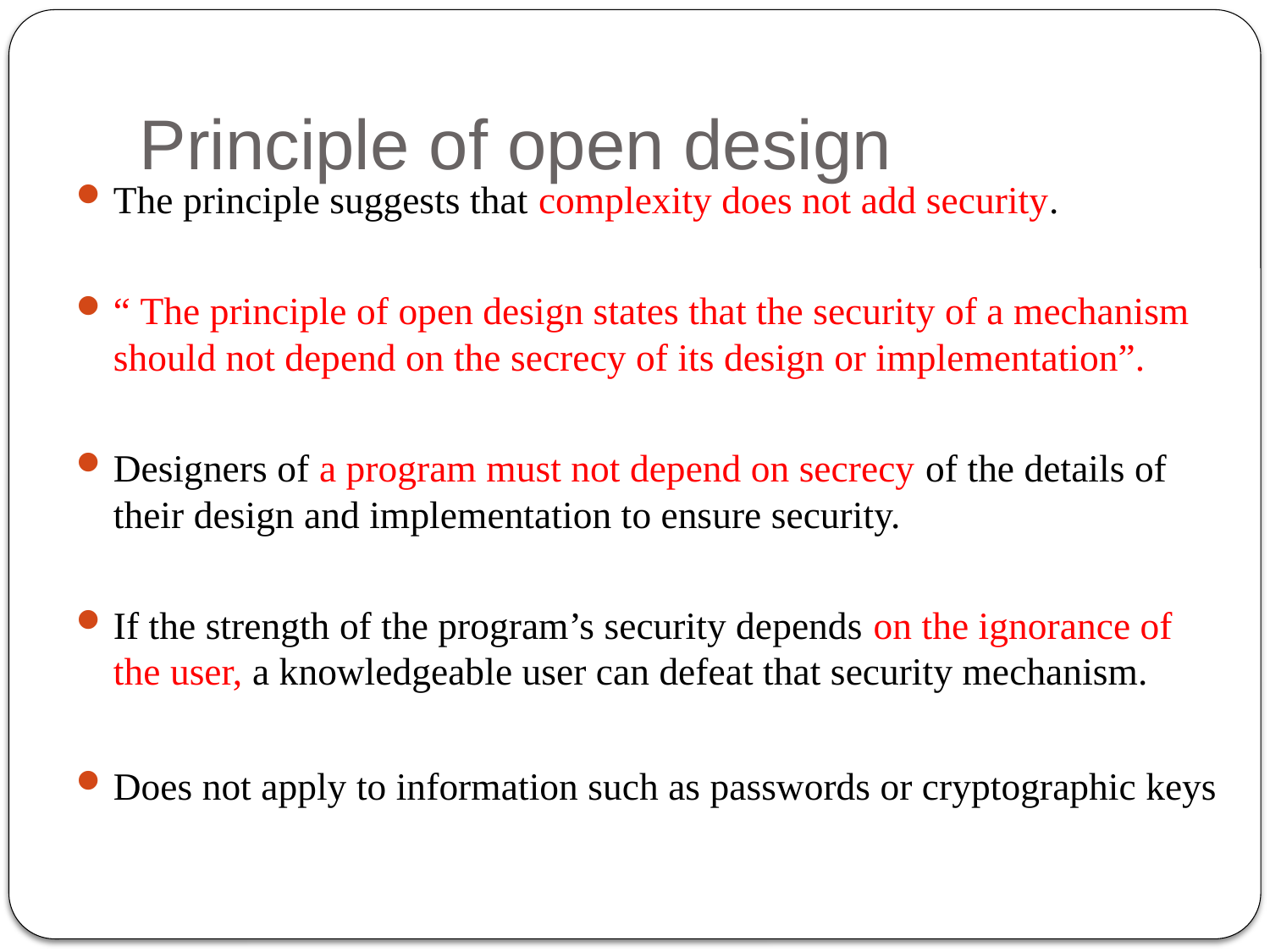

# Principle of open design
The principle suggests that complexity does not add security.

“ The principle of open design states that the security of a mechanism  should not depend on the secrecy of its design or implementation”.

Designers of a program must not depend on secrecy of the details of their design and implementation to ensure security.

If the strength of the program’s security depends on the ignorance of the user, a knowledgeable user can defeat that security mechanism.

Does not apply to information such as passwords or cryptographic keys